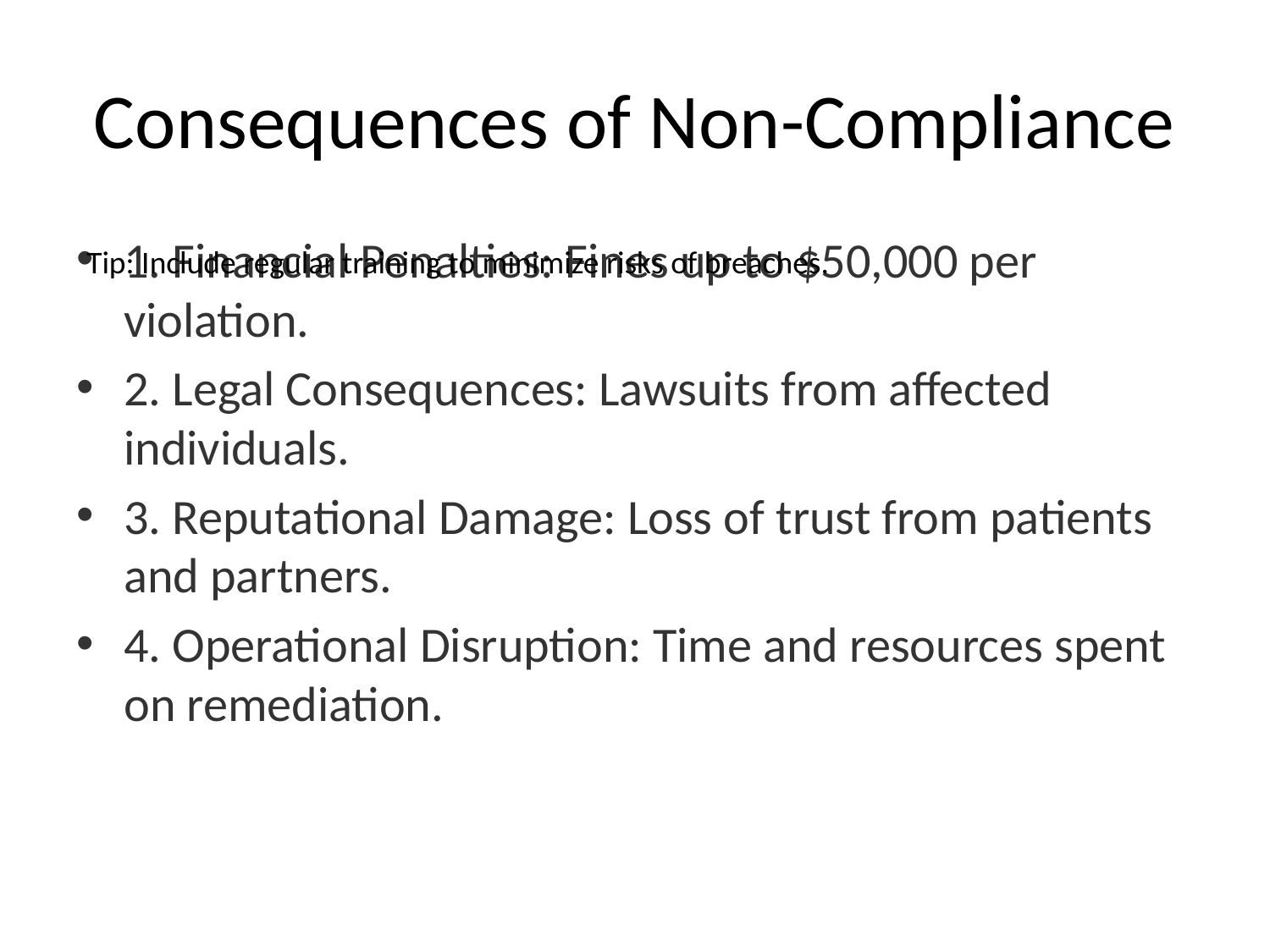

# Consequences of Non-Compliance
1. Financial Penalties: Fines up to $50,000 per violation.
2. Legal Consequences: Lawsuits from affected individuals.
3. Reputational Damage: Loss of trust from patients and partners.
4. Operational Disruption: Time and resources spent on remediation.
Tip: Include regular training to minimize risks of breaches.